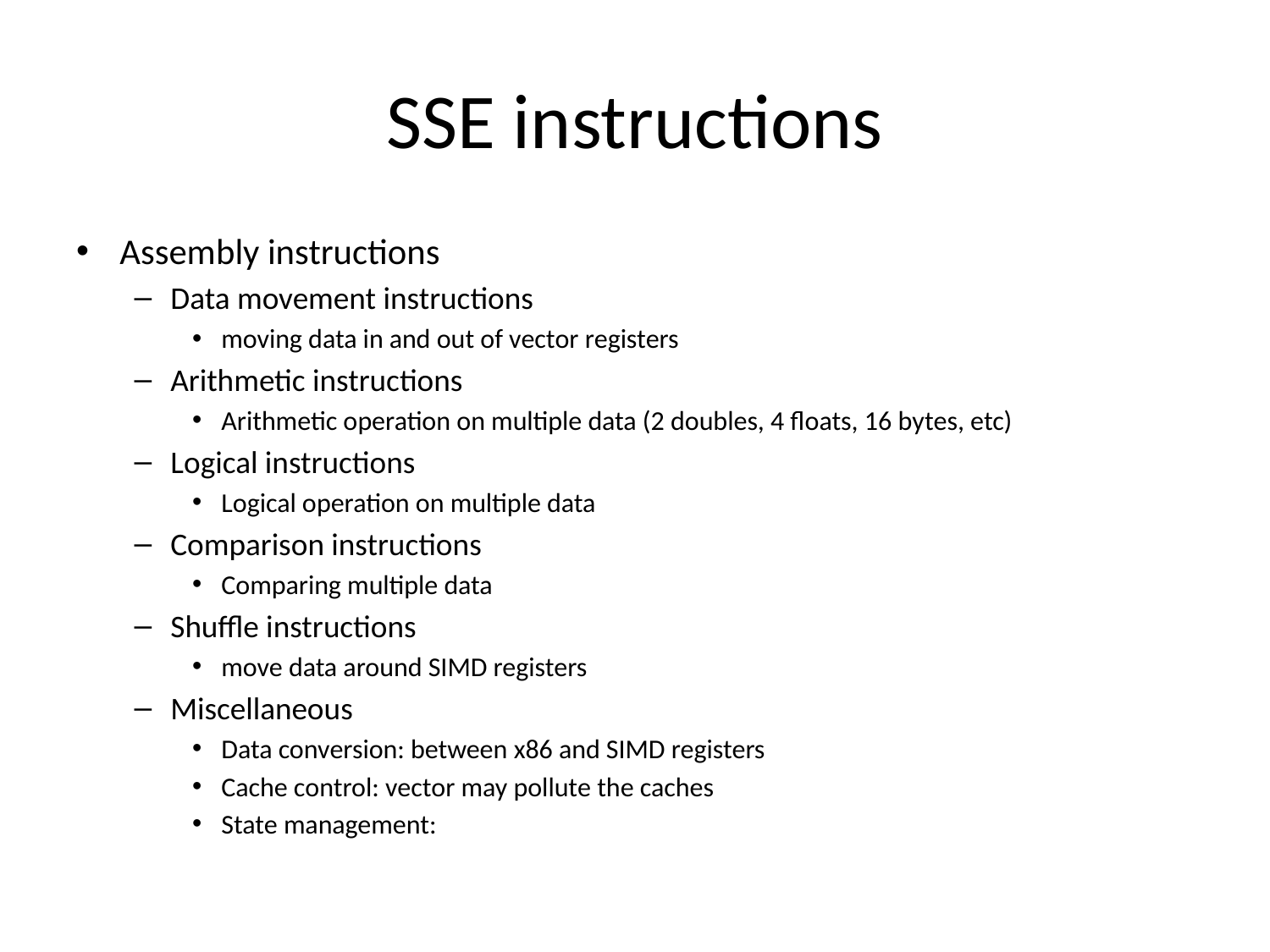

# SSE instructions
Assembly instructions
Data movement instructions
moving data in and out of vector registers
Arithmetic instructions
Arithmetic operation on multiple data (2 doubles, 4 floats, 16 bytes, etc)
Logical instructions
Logical operation on multiple data
Comparison instructions
Comparing multiple data
Shuffle instructions
move data around SIMD registers
Miscellaneous
Data conversion: between x86 and SIMD registers
Cache control: vector may pollute the caches
State management: